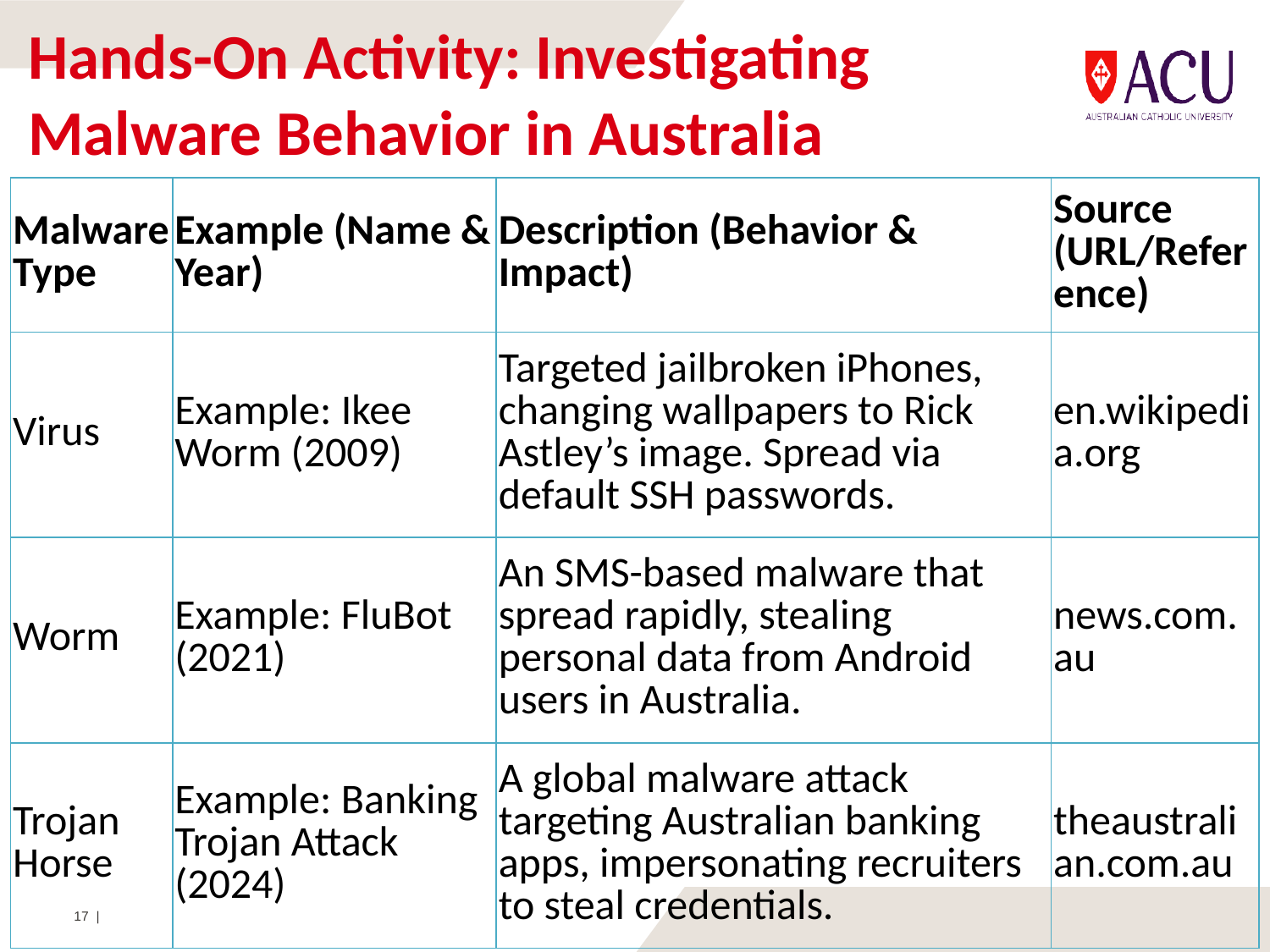

# Hands-On Activity: Investigating Malware Behavior in Australia
| Malware Type | Example (Name & Year) | Description (Behavior & Impact) | Source (URL/Reference) |
| --- | --- | --- | --- |
| Virus | Example: Ikee Worm (2009) | Targeted jailbroken iPhones, changing wallpapers to Rick Astley’s image. Spread via default SSH passwords. | en.wikipedia.org |
| Worm | Example: FluBot (2021) | An SMS-based malware that spread rapidly, stealing personal data from Android users in Australia. | news.com.au |
| Trojan Horse | Example: Banking Trojan Attack (2024) | A global malware attack targeting Australian banking apps, impersonating recruiters to steal credentials. | theaustralian.com.au |

17 |